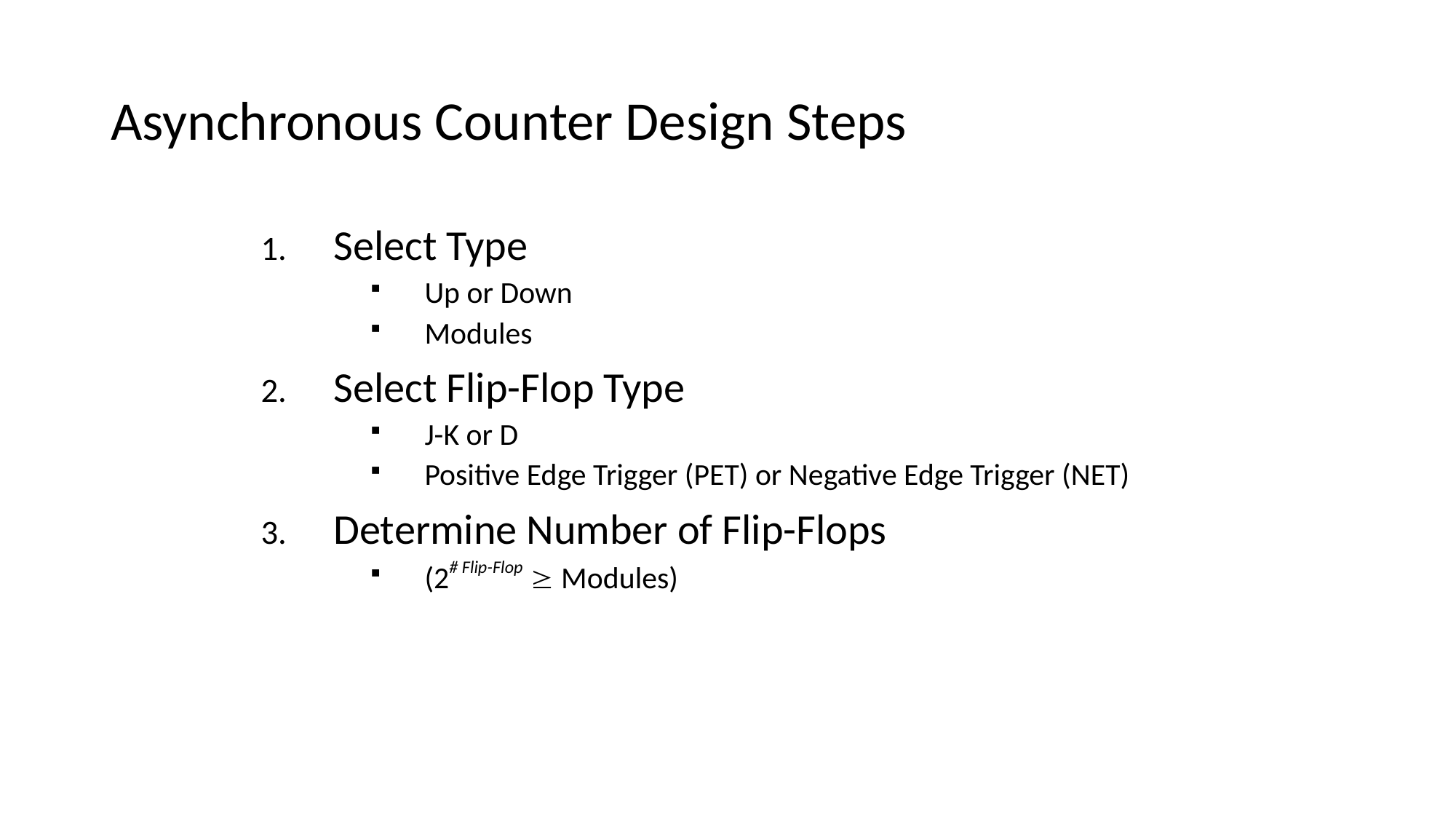

# Asynchronous Counter Design Steps
Select Type
Up or Down
Modules
Select Flip-Flop Type
J-K or D
Positive Edge Trigger (PET) or Negative Edge Trigger (NET)
Determine Number of Flip-Flops
(2# Flip-Flop ≥ Modules)